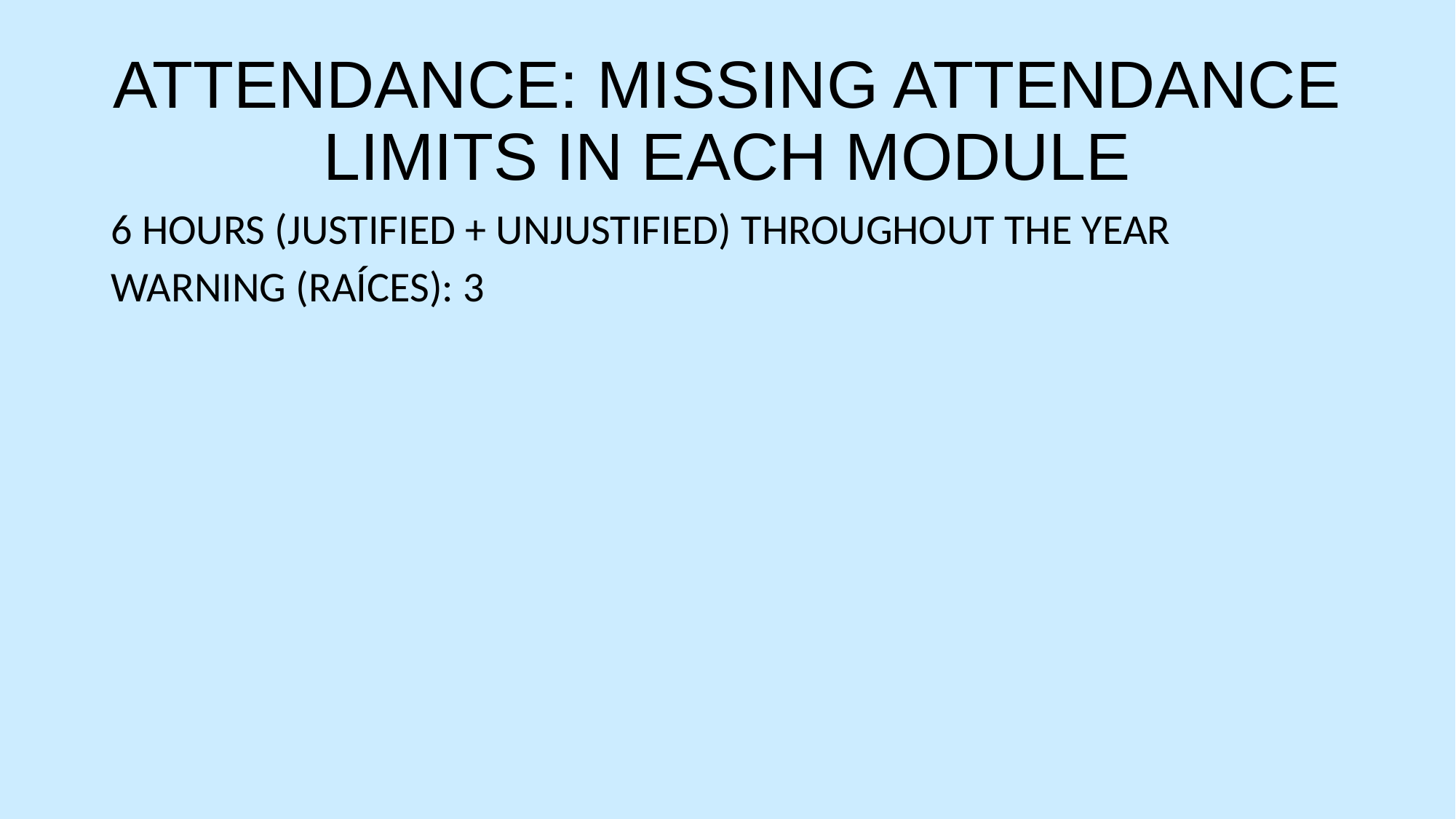

# ATTENDANCE: MISSING ATTENDANCE LIMITS IN EACH MODULE
6 HOURS (JUSTIFIED + UNJUSTIFIED) THROUGHOUT THE YEAR
WARNING (RAÍCES): 3